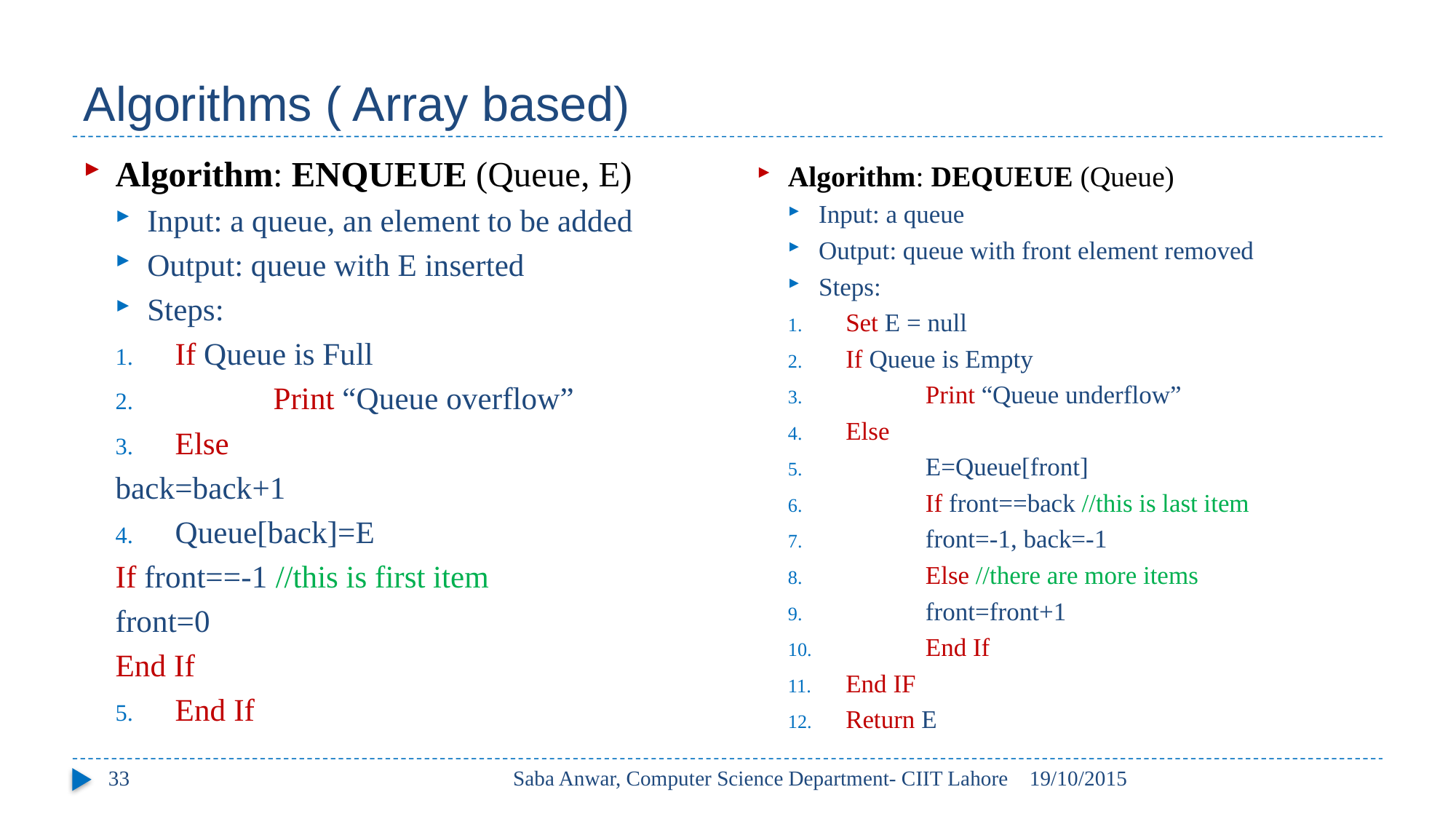

# Algorithms ( Array based)
Algorithm: ENQUEUE (Queue, E)
Input: a queue, an element to be added
Output: queue with E inserted
Steps:
If Queue is Full
	Print “Queue overflow”
Else
	back=back+1
	Queue[back]=E
	If front==-1 //this is first item
		front=0
	End If
End If

Algorithm: DEQUEUE (Queue)
Input: a queue
Output: queue with front element removed
Steps:
Set E = null
If Queue is Empty
	Print “Queue underflow”
Else
	E=Queue[front]
	If front==back //this is last item
		front=-1, back=-1
	Else //there are more items
		front=front+1
	End If
End IF
Return E

33
Saba Anwar, Computer Science Department- CIIT Lahore
19/10/2015